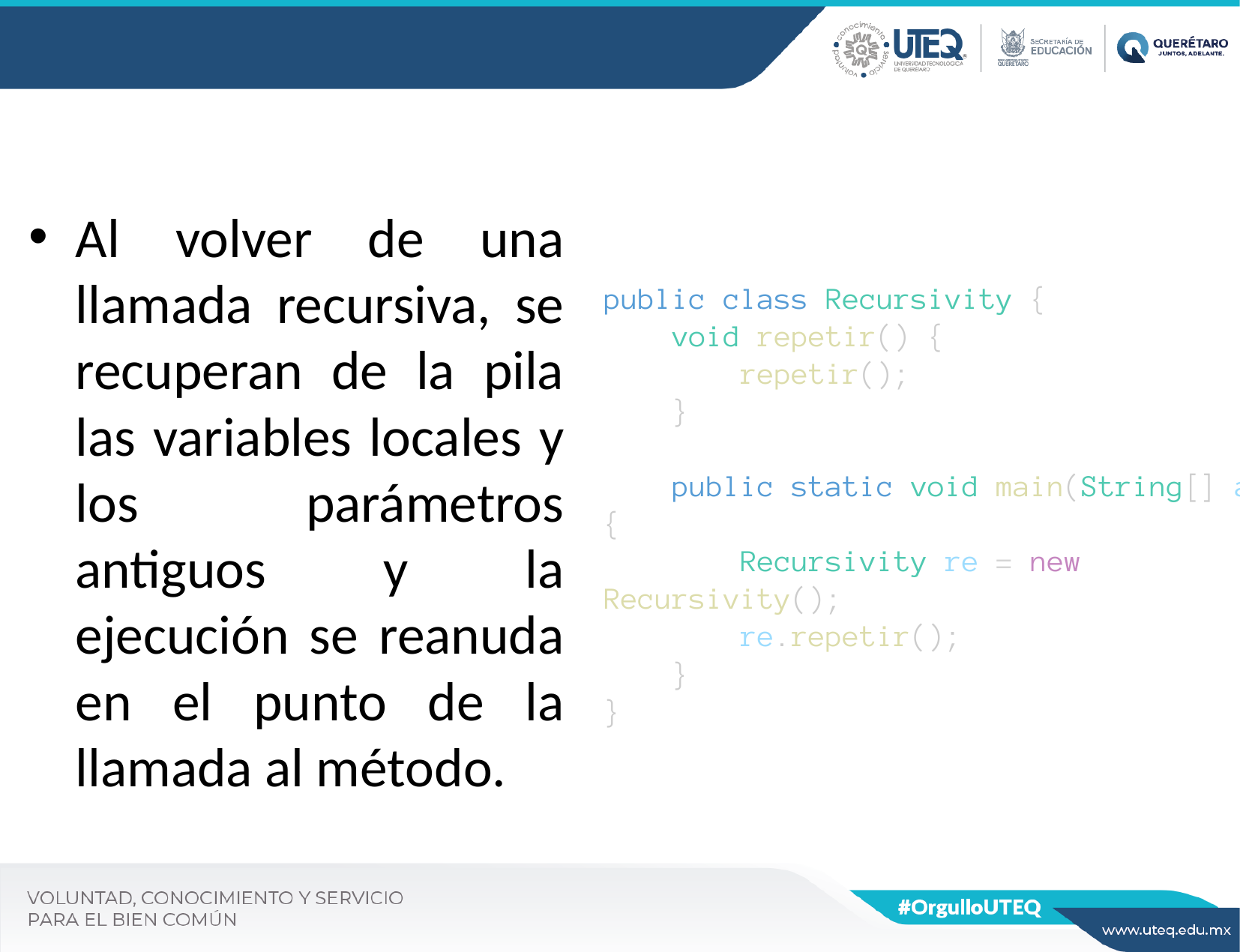

Al volver de una llamada recursiva, se recuperan de la pila las variables locales y los parámetros antiguos y la ejecución se reanuda en el punto de la llamada al método.
public class Recursivity {
    void repetir() {
        repetir();
    }
    public static void main(String[] ar) {
        Recursivity re = new Recursivity();
        re.repetir();
    }
}